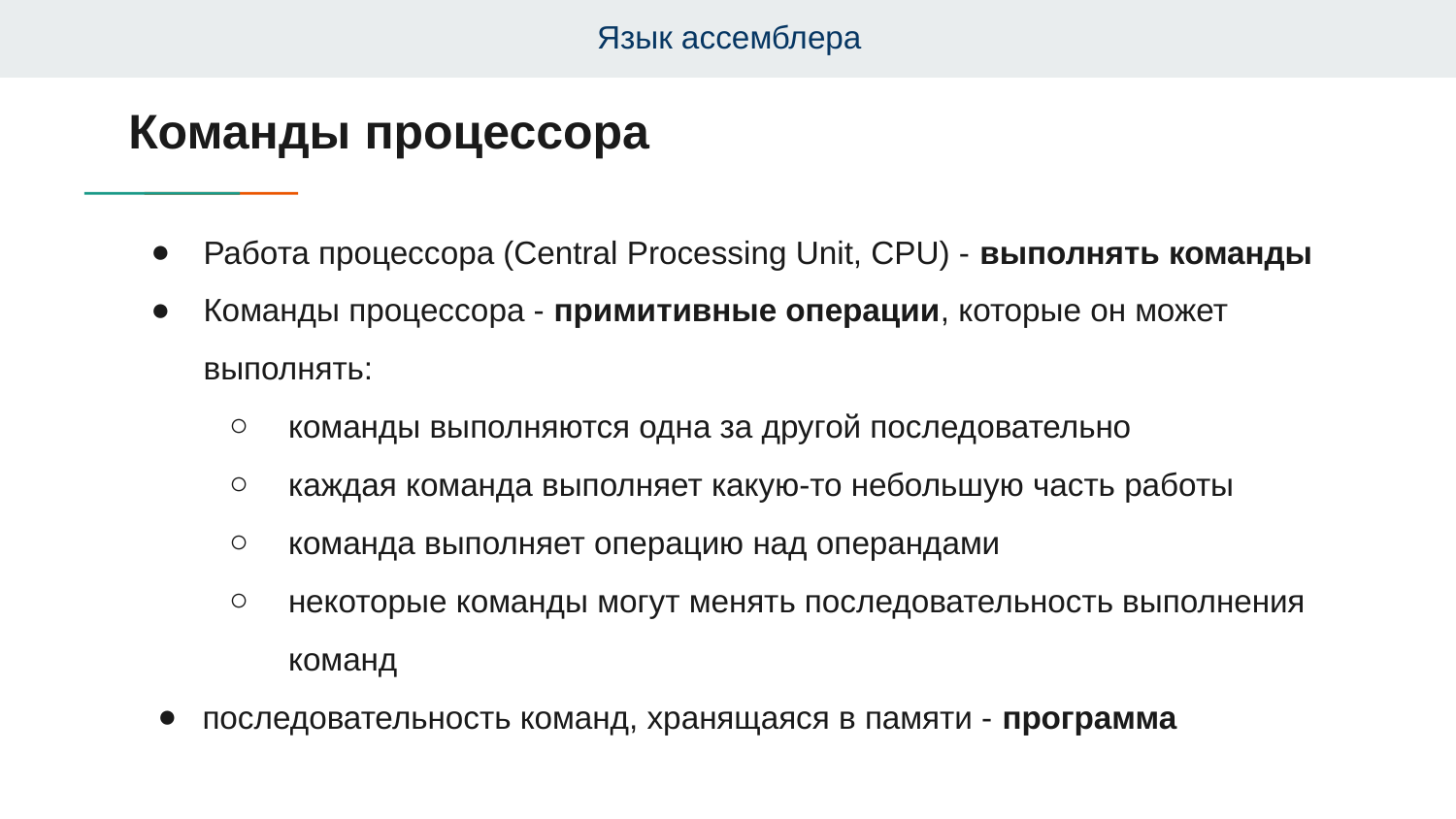

Язык ассемблера
Команды процессора
# Работа процессора (Central Processing Unit, CPU) - выполнять команды
Команды процессора - примитивные операции, которые он может выполнять:
команды выполняются одна за другой последовательно
каждая команда выполняет какую-то небольшую часть работы
команда выполняет операцию над операндами
некоторые команды могут менять последовательность выполнения команд
последовательность команд, хранящаяся в памяти - программа